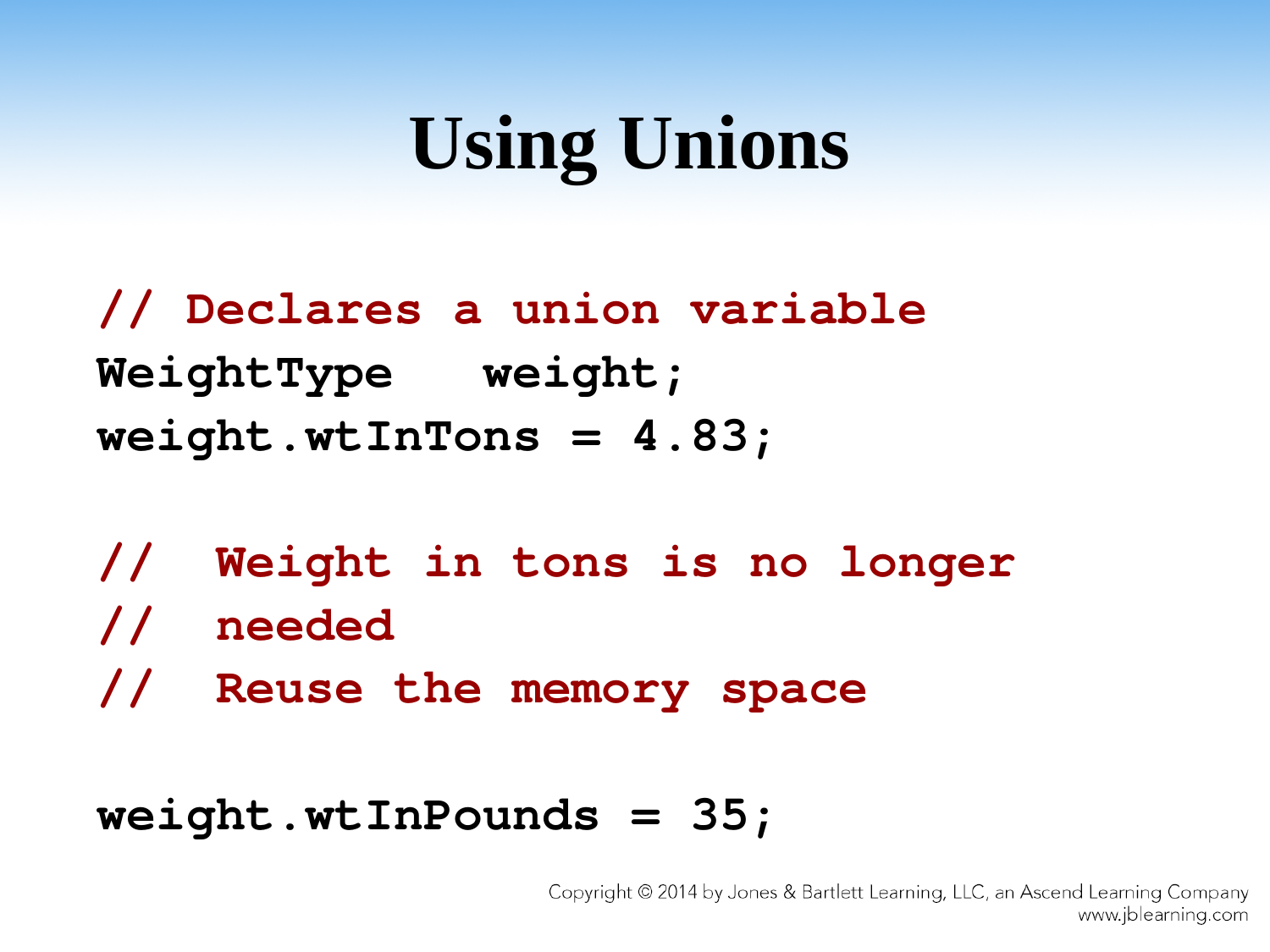

# Using Unions
// Declares a union variable
WeightType   weight;
weight.wtInTons = 4.83;

//  Weight in tons is no longer
//  needed
//  Reuse the memory space

weight.wtInPounds = 35;